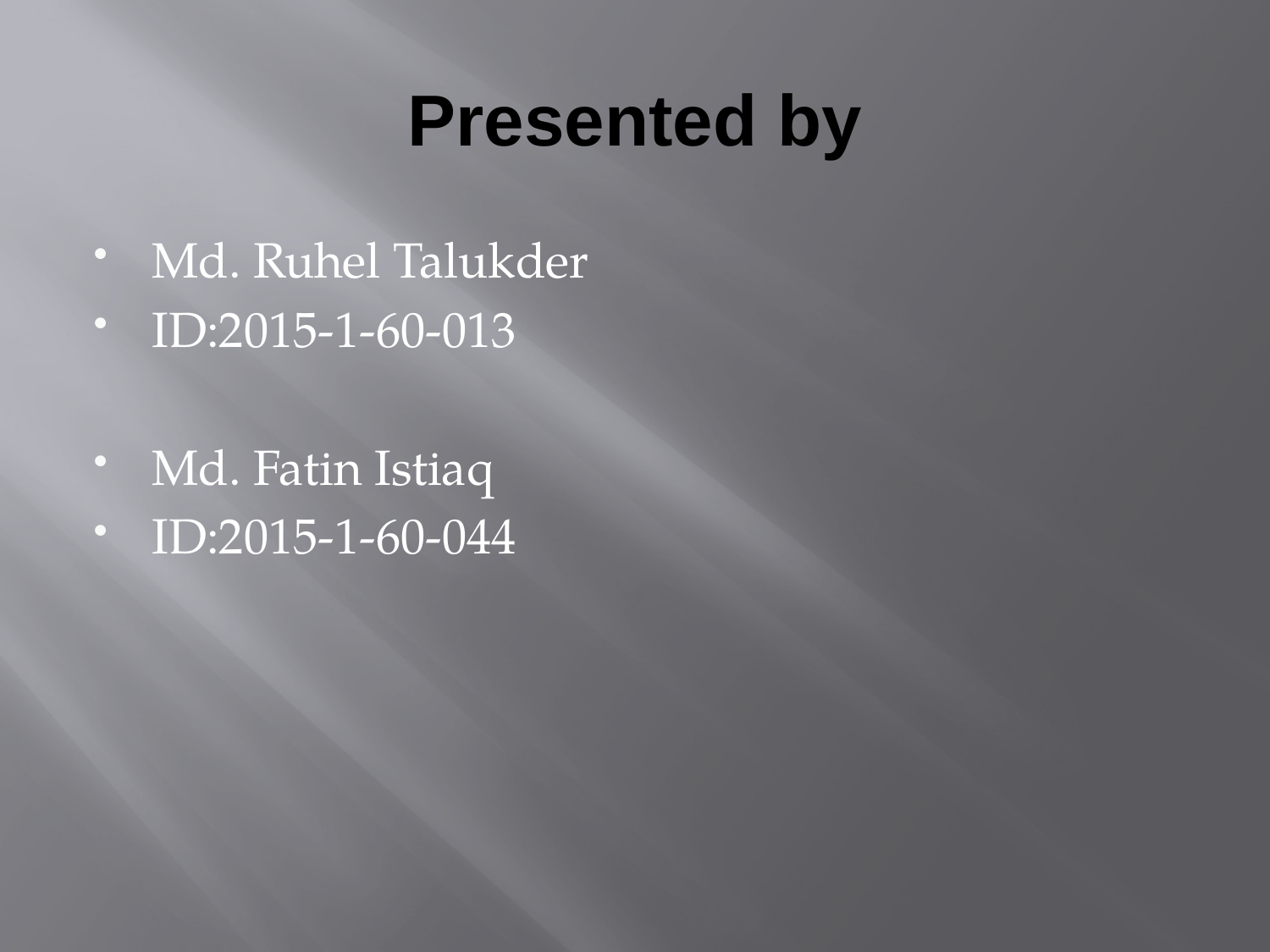

# Presented by
Md. Ruhel Talukder
ID:2015-1-60-013

Md. Fatin Istiaq
ID:2015-1-60-044